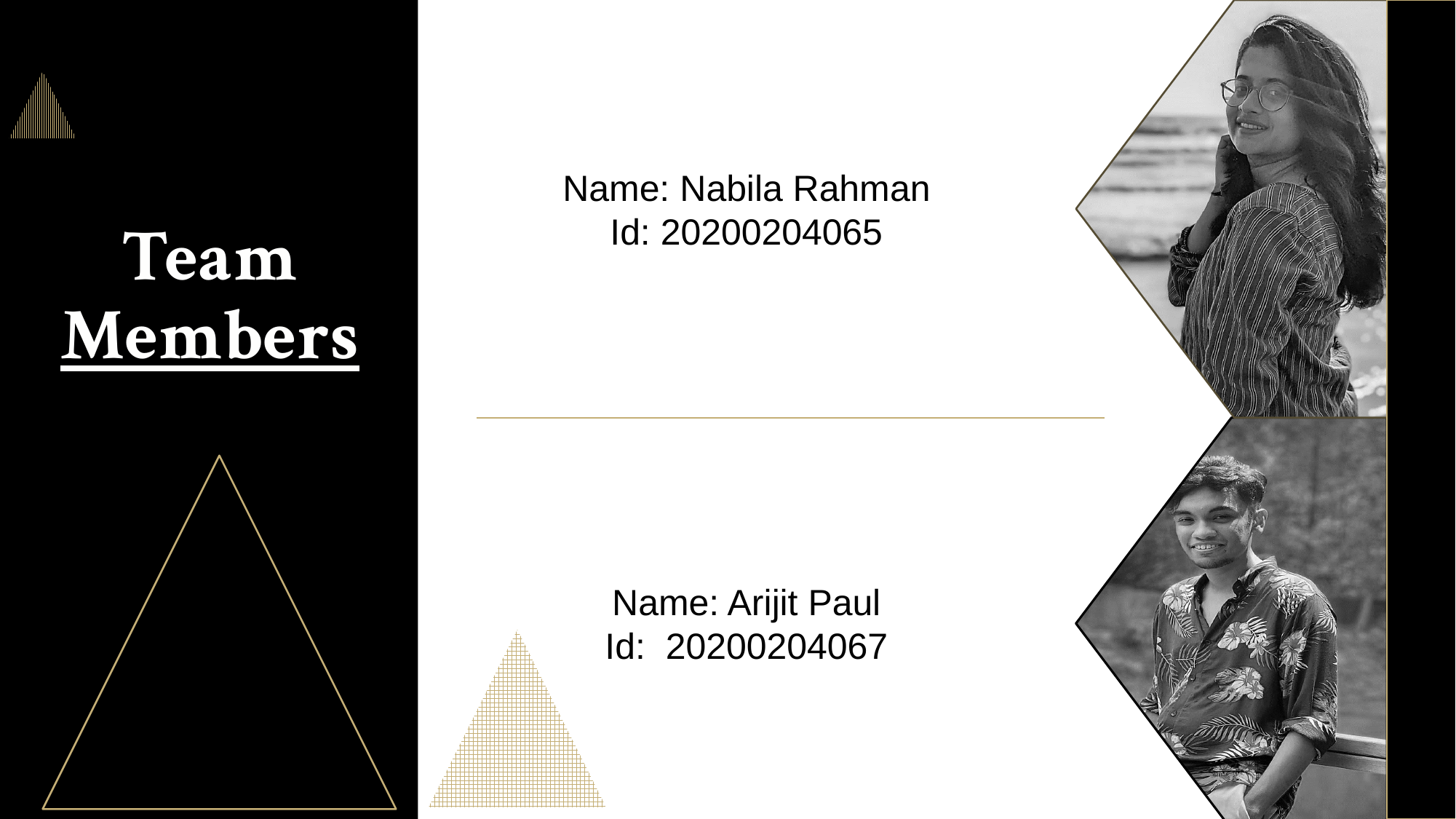

Name: Nabila Rahman
Id: 20200204065
# Team Members

Name: Arijit Paul
Id:  20200204067